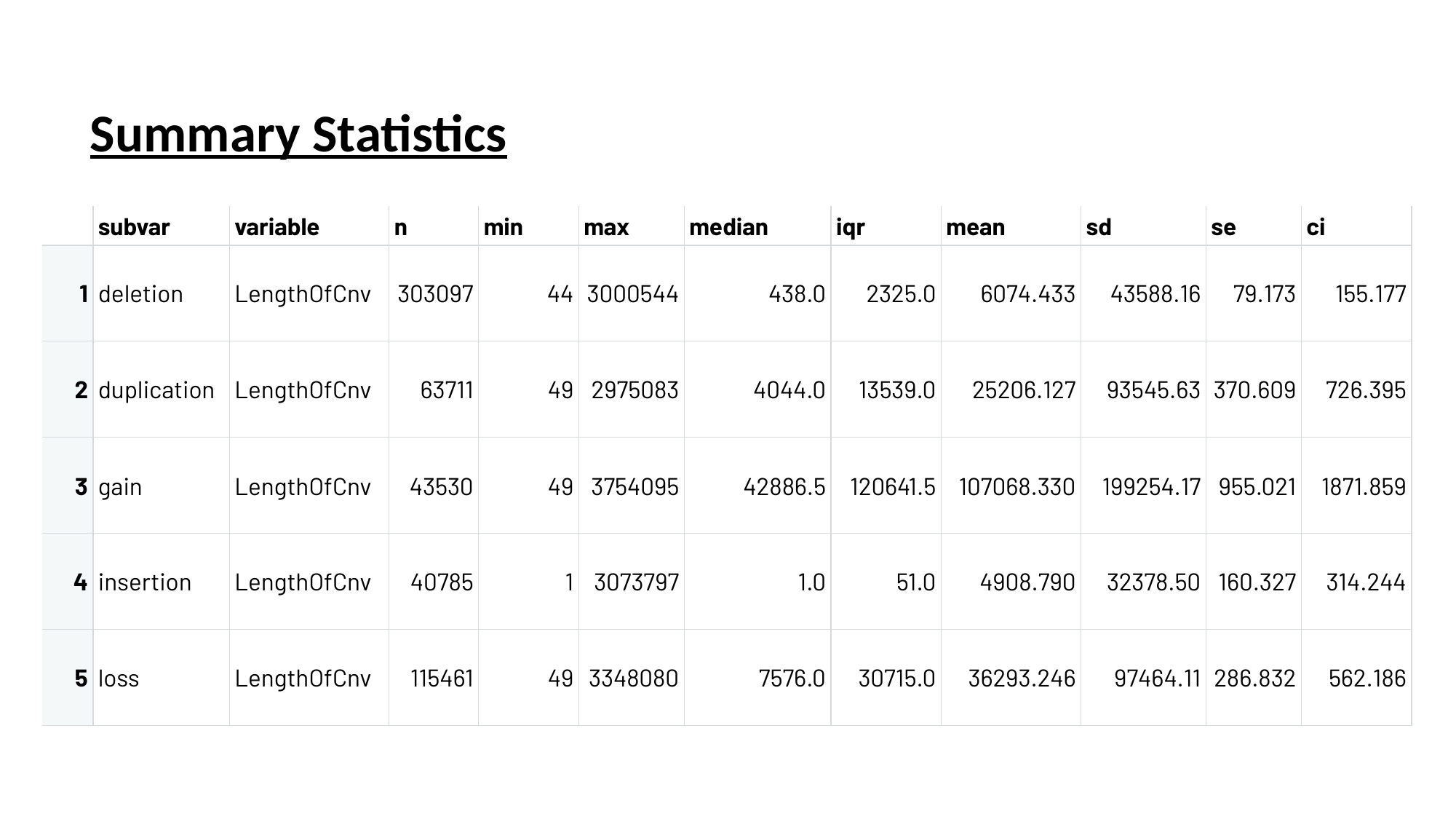

Summary Statistics
|  | subvar | variable | n | min | max | median | iqr | mean | sd | se | ci |
| --- | --- | --- | --- | --- | --- | --- | --- | --- | --- | --- | --- |
| 1 | deletion | LengthOfCnv | 303097 | 44 | 3000544 | 438.0 | 2325.0 | 6074.433 | 43588.16 | 79.173 | 155.177 |
| 2 | duplication | LengthOfCnv | 63711 | 49 | 2975083 | 4044.0 | 13539.0 | 25206.127 | 93545.63 | 370.609 | 726.395 |
| 3 | gain | LengthOfCnv | 43530 | 49 | 3754095 | 42886.5 | 120641.5 | 107068.330 | 199254.17 | 955.021 | 1871.859 |
| 4 | insertion | LengthOfCnv | 40785 | 1 | 3073797 | 1.0 | 51.0 | 4908.790 | 32378.50 | 160.327 | 314.244 |
| 5 | loss | LengthOfCnv | 115461 | 49 | 3348080 | 7576.0 | 30715.0 | 36293.246 | 97464.11 | 286.832 | 562.186 |